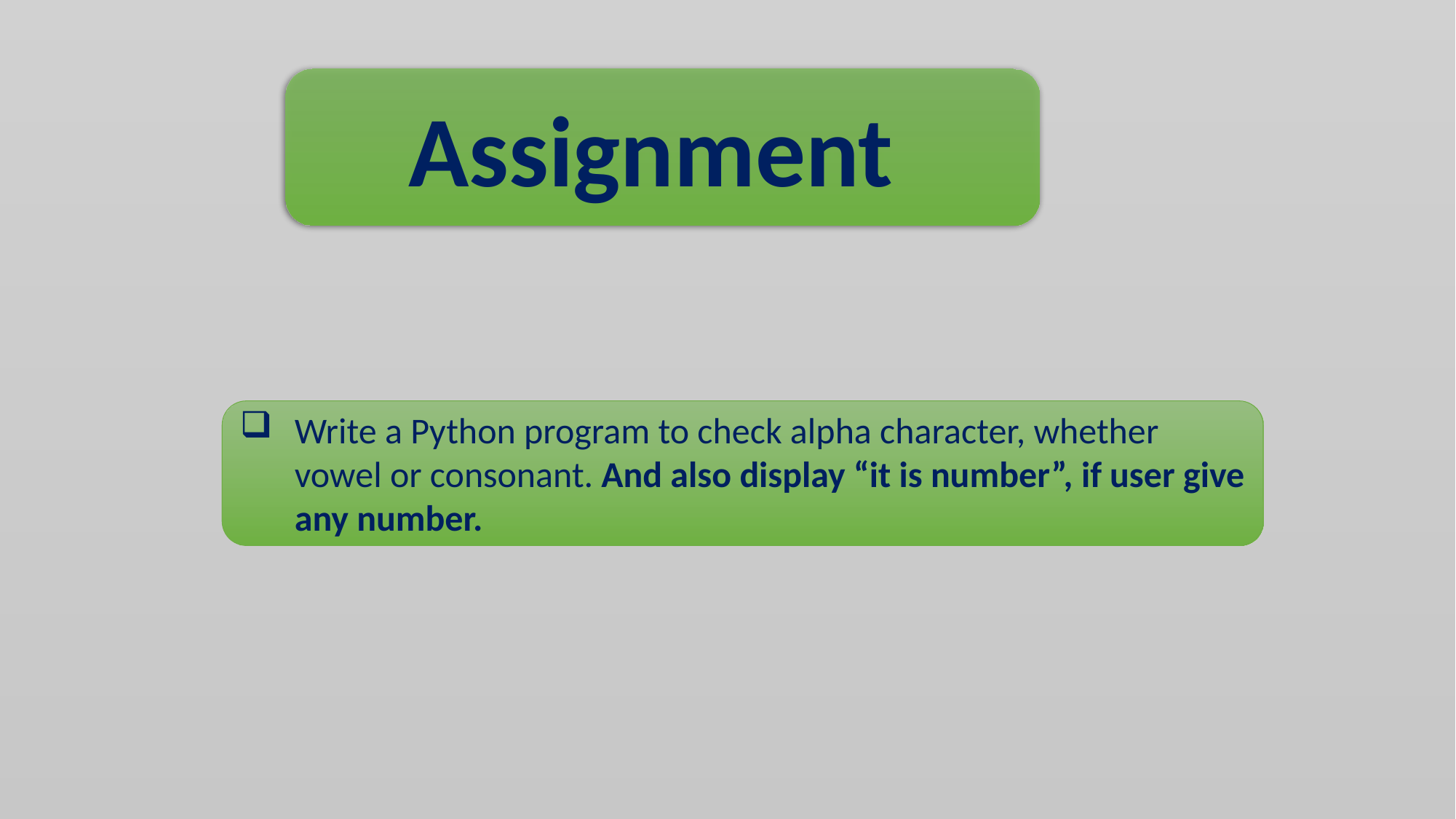

Assignment
Write a Python program to check alpha character, whether vowel or consonant. And also display “it is number”, if user give any number.